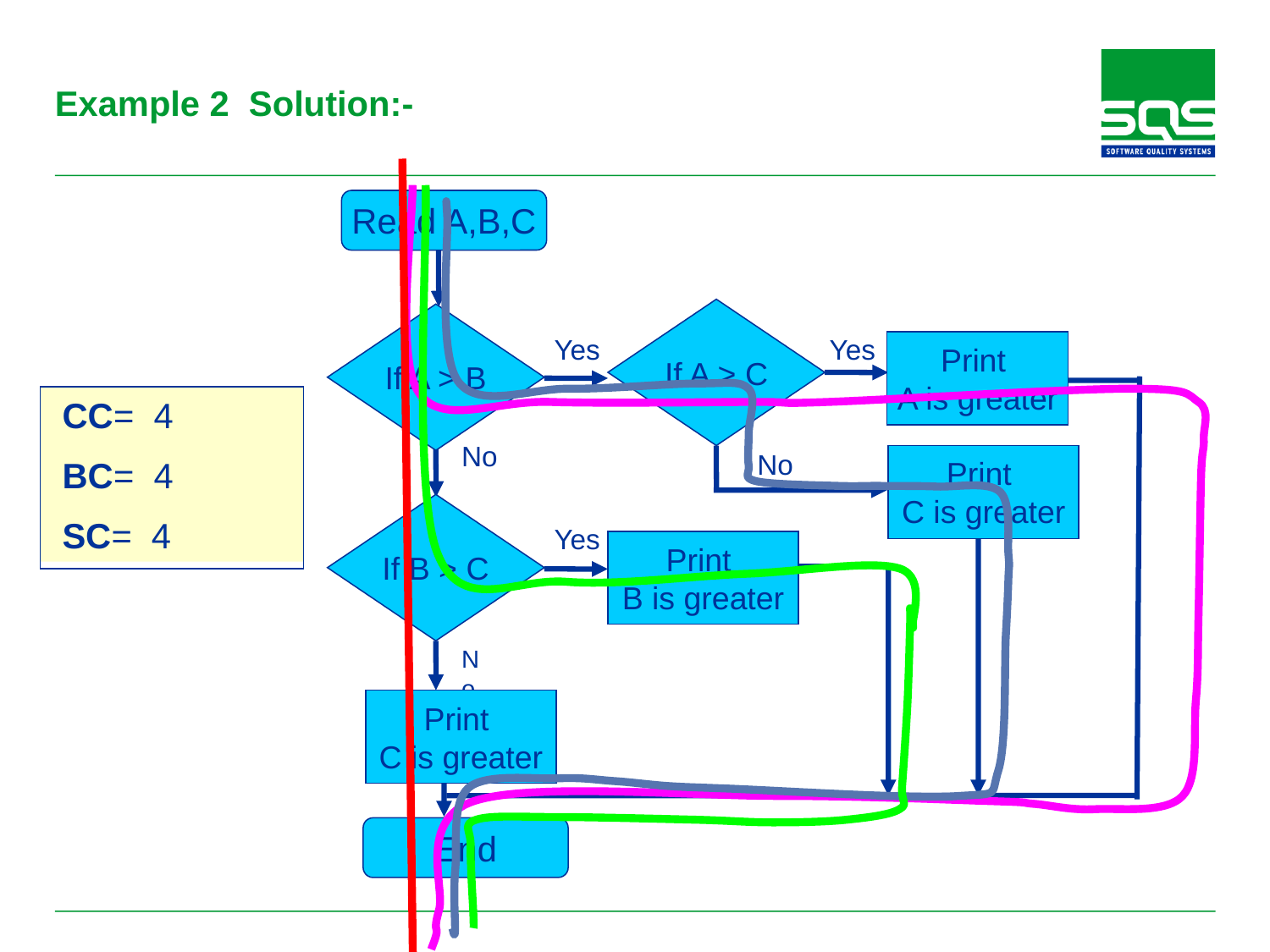

# Example 2  Solution:-

Read A,B,C

If A > C
If A > B
Yes
Yes
Print
A is greater

No
No

Print
C is greater

If B > C
Yes
Print
B is greater

No

Print
C is greater

End
 CC=  4
 BC=  4
 SC=  4